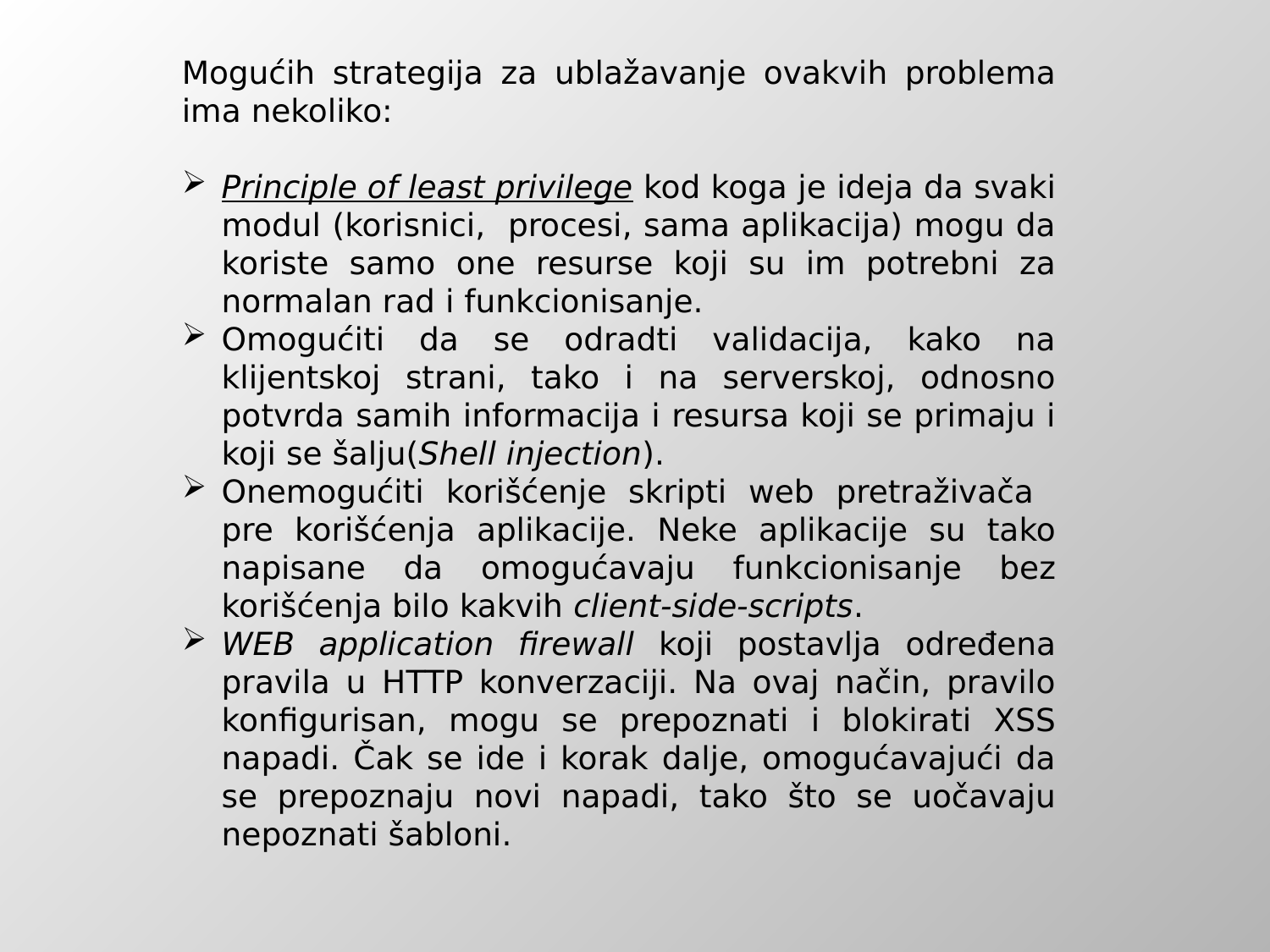

Mogućih strategija za ublažavanje ovakvih problema ima nekoliko:

Principle of least privilege kod koga je ideja da svaki modul (korisnici,  procesi, sama aplikacija) mogu da koriste samo one resurse koji su im potrebni za normalan rad i funkcionisanje.
Omogućiti da se odradti validacija, kako na klijentskoj strani, tako i na serverskoj, odnosno potvrda samih informacija i resursa koji se primaju i koji se šalju(Shell injection).
Onemogućiti korišćenje skripti web pretraživača  pre korišćenja aplikacije. Neke aplikacije su tako napisane da omogućavaju funkcionisanje bez korišćenja bilo kakvih client-side-scripts.
WEB application firewall koji postavlja određena pravila u HTTP konverzaciji. Na ovaj način, pravilo konfigurisan, mogu se prepoznati i blokirati XSS napadi. Čak se ide i korak dalje, omogućavajući da se prepoznaju novi napadi, tako što se uočavaju nepoznati šabloni.